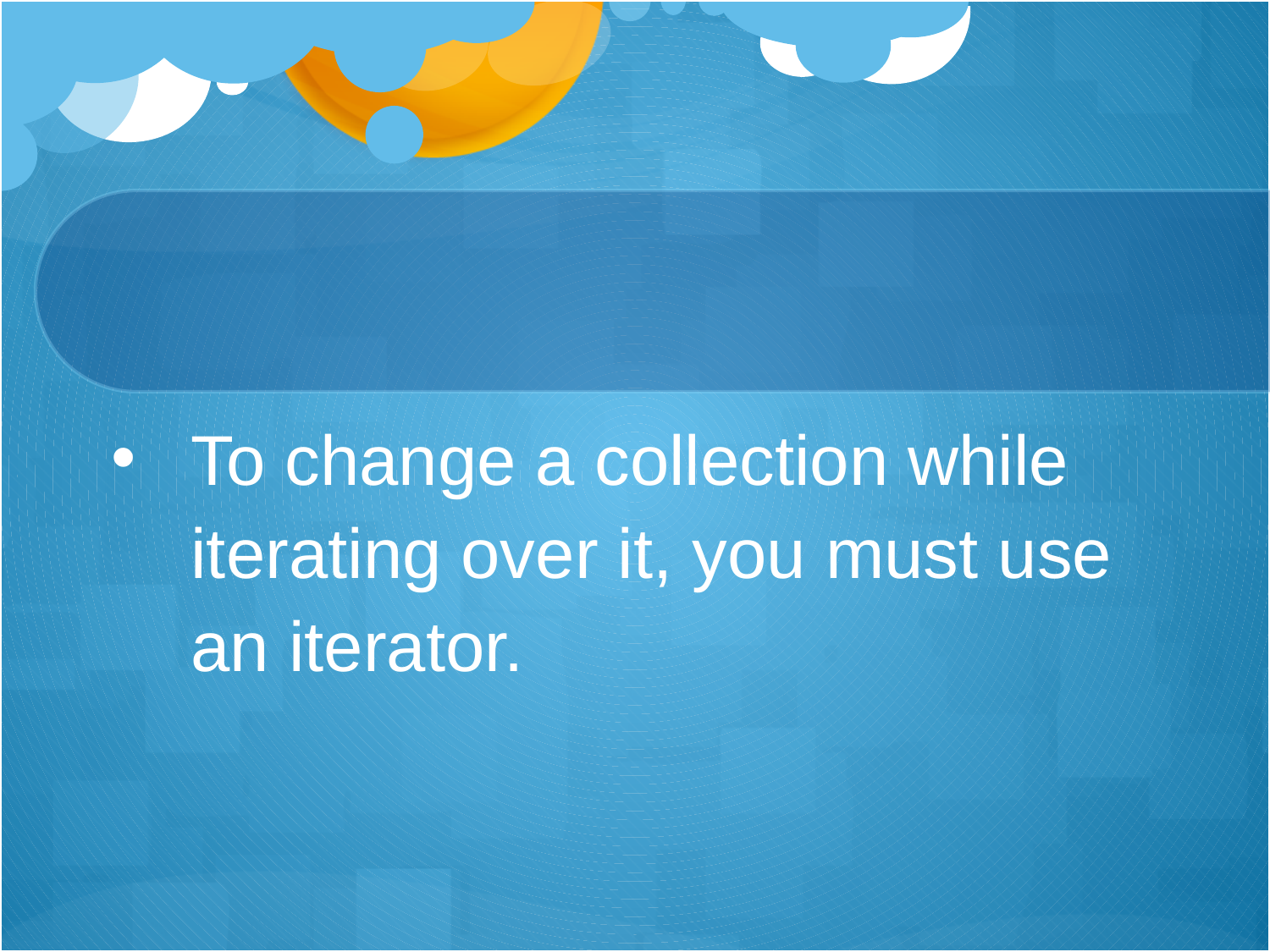

# To change a collection while iterating over it, you must use an iterator.